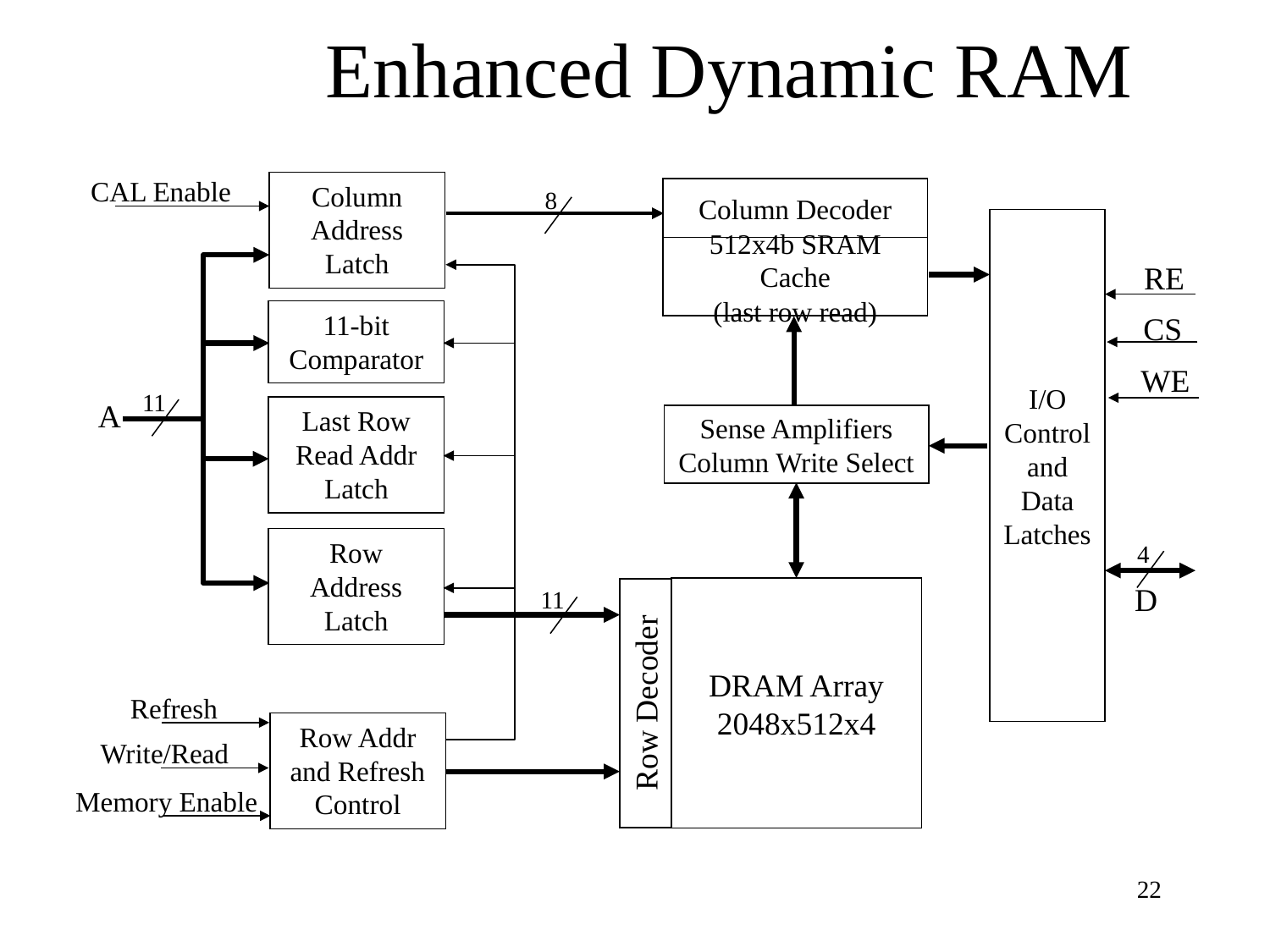

Enhanced Dynamic RAM
CAL Enable
Column
Address
Latch
8
Column Decoder
512x4b SRAM Cache
(last row read)
I/O
Control
and
Data
Latches
RE

11-bit
Comparator
CS
WE
11
A
Last Row
Read Addr
Latch
Sense Amplifiers
Column Write Select
Row
Address
Latch
4
D
11
DRAM Array
2048x512x4
Row Decoder
Refresh
Row Addr
and Refresh Control
Write/Read
Memory Enable
22